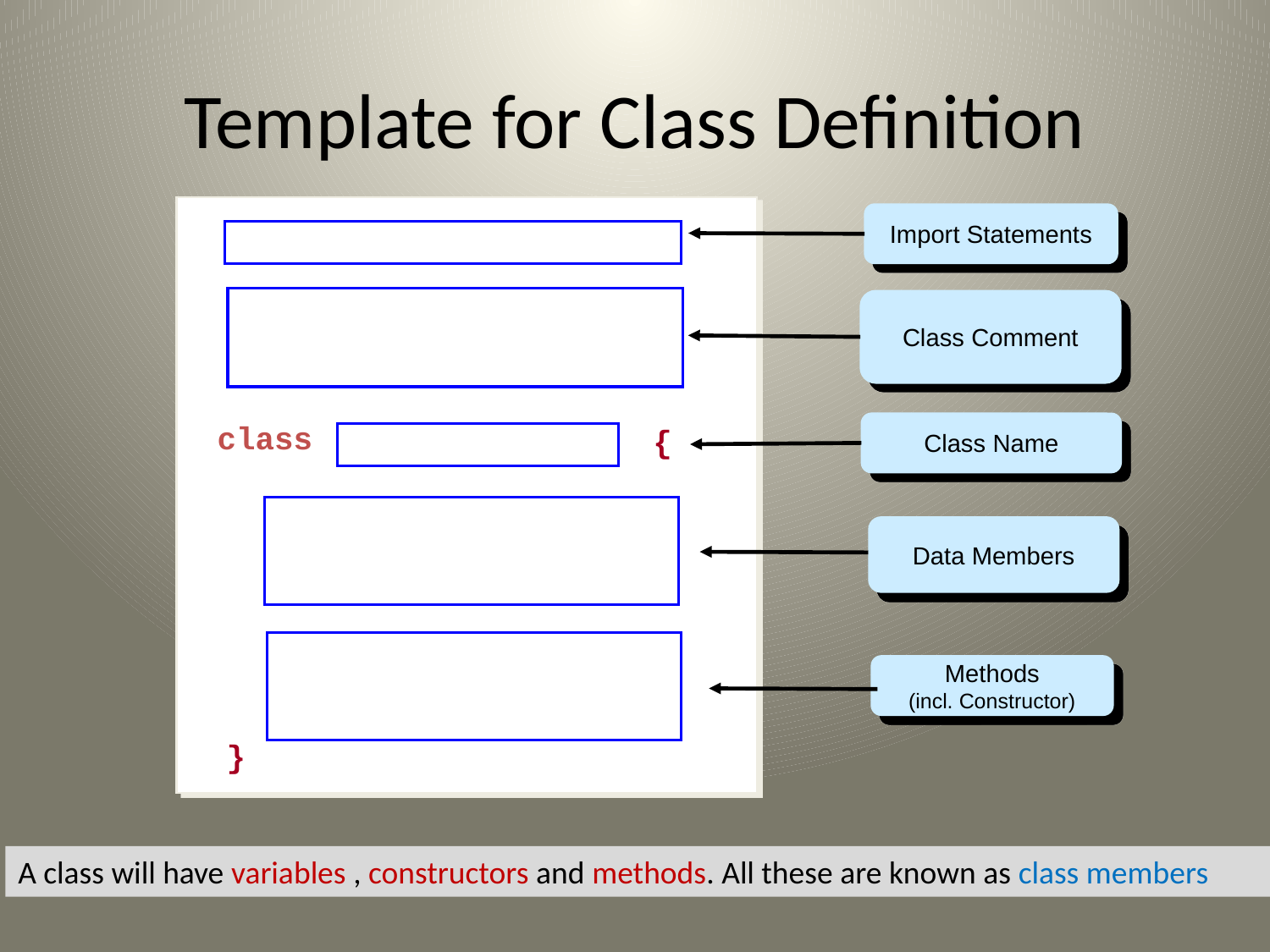

# Template for Class Definition

class
{

}
Import Statements
Class Comment
Class Name
Data Members
Methods
(incl. Constructor)
A class will have variables , constructors and methods. All these are known as class members